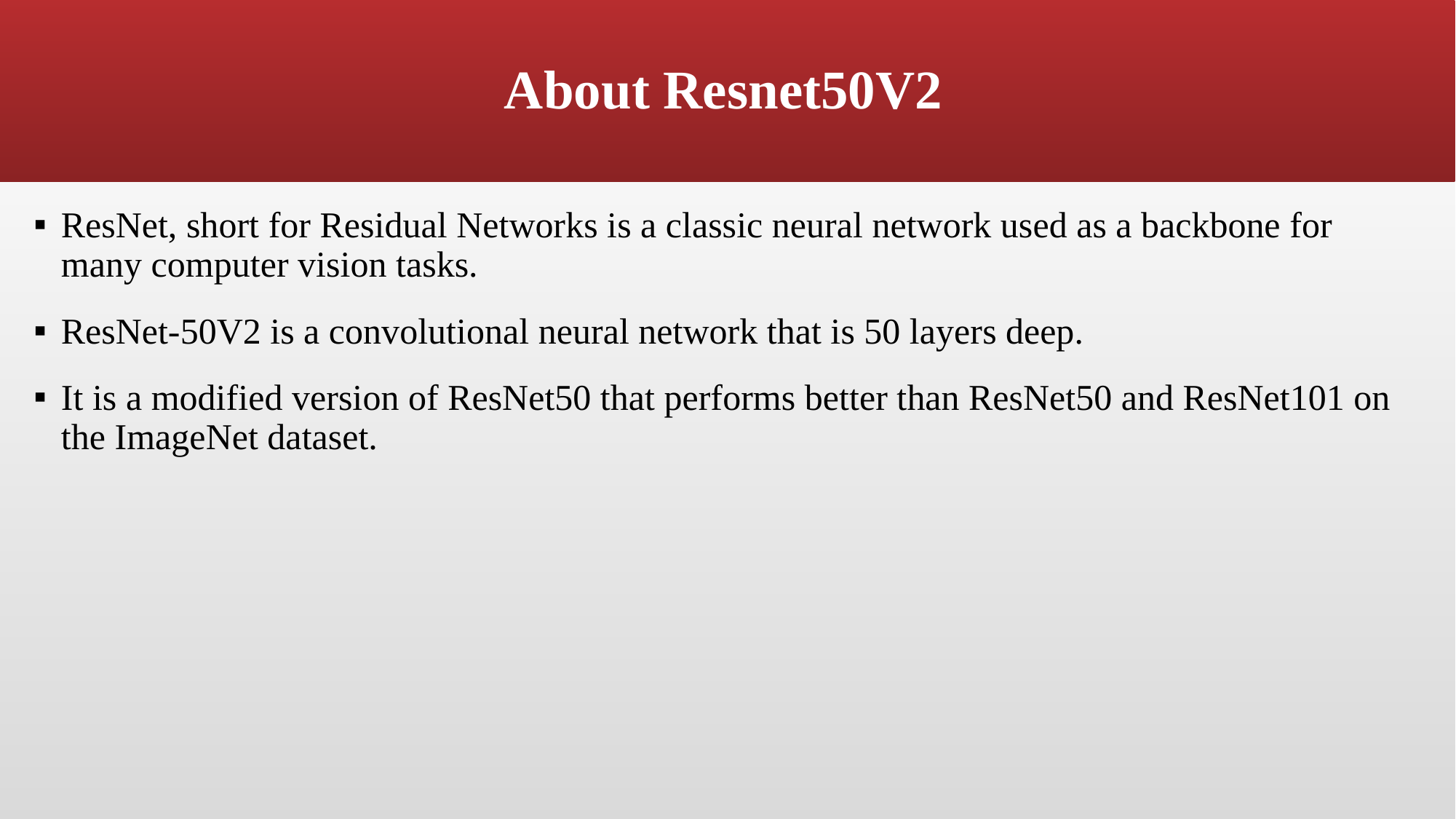

# About Resnet50V2
ResNet, short for Residual Networks is a classic neural network used as a backbone for many computer vision tasks.
ResNet-50V2 is a convolutional neural network that is 50 layers deep.
It is a modified version of ResNet50 that performs better than ResNet50 and ResNet101 on the ImageNet dataset.